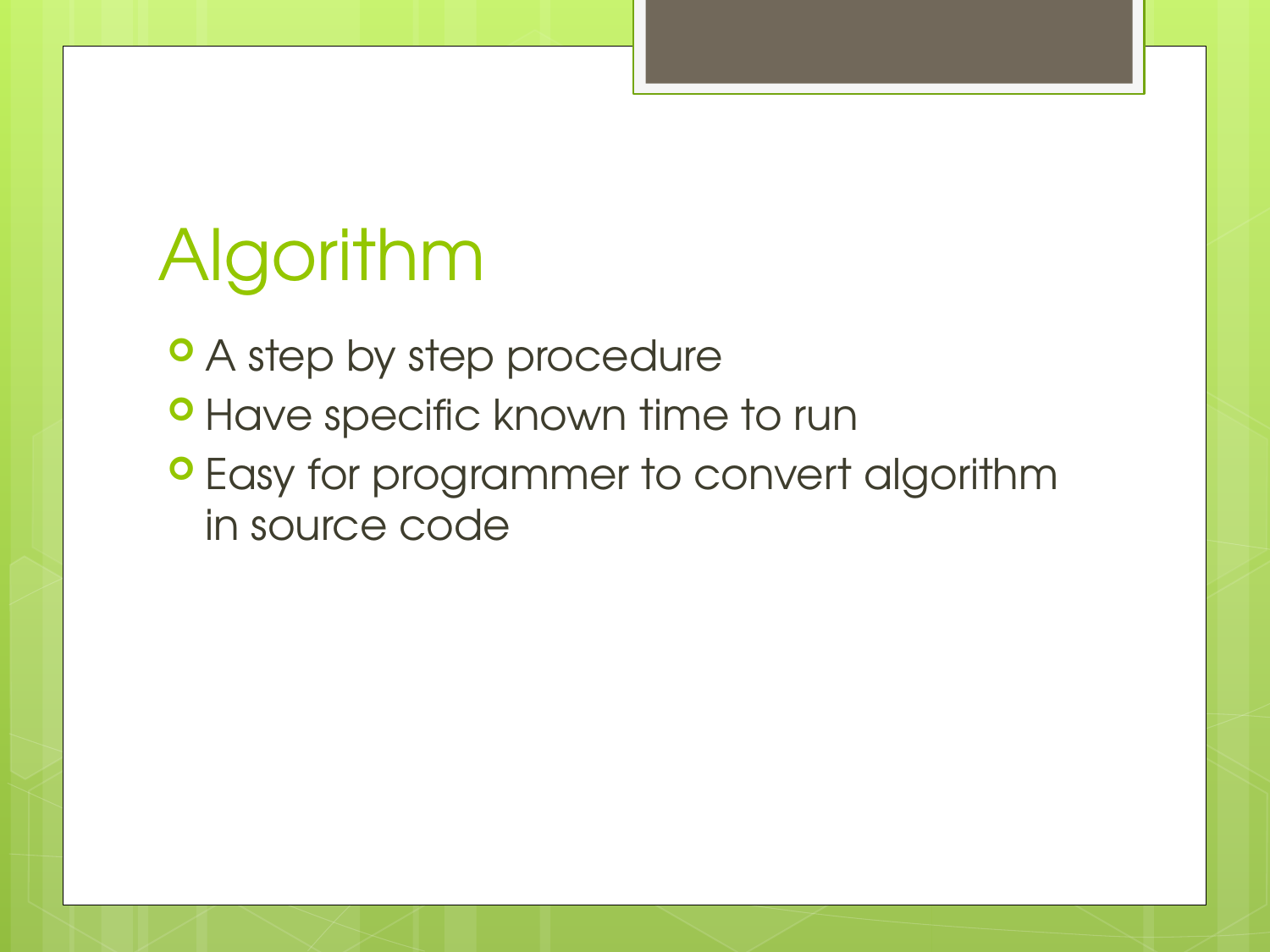

# Algorithm
A step by step procedure
Have specific known time to run
Easy for programmer to convert algorithm in source code